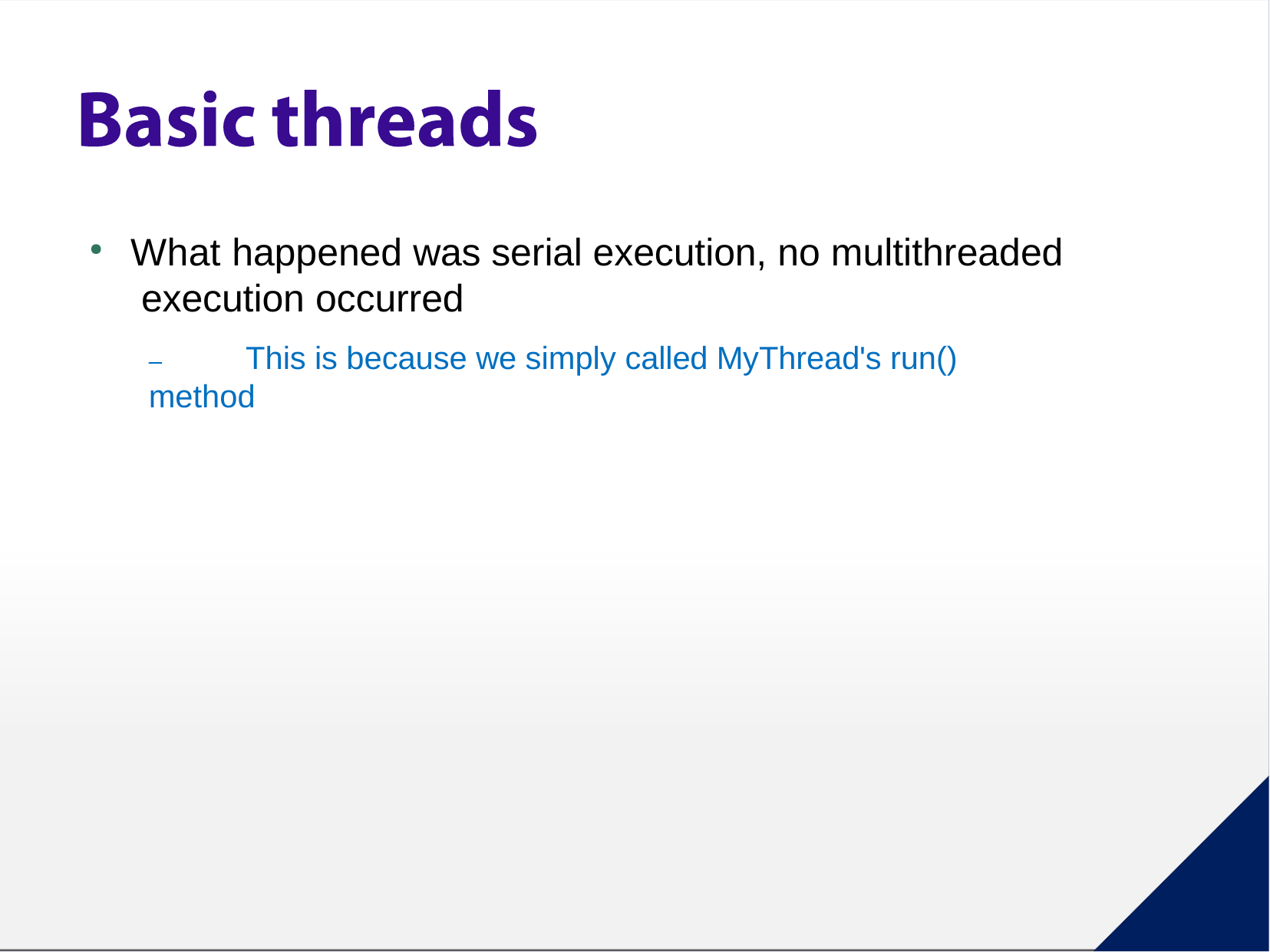

What happened was serial execution, no multithreaded  execution occurred
–	This is because we simply called MyThread's run() method